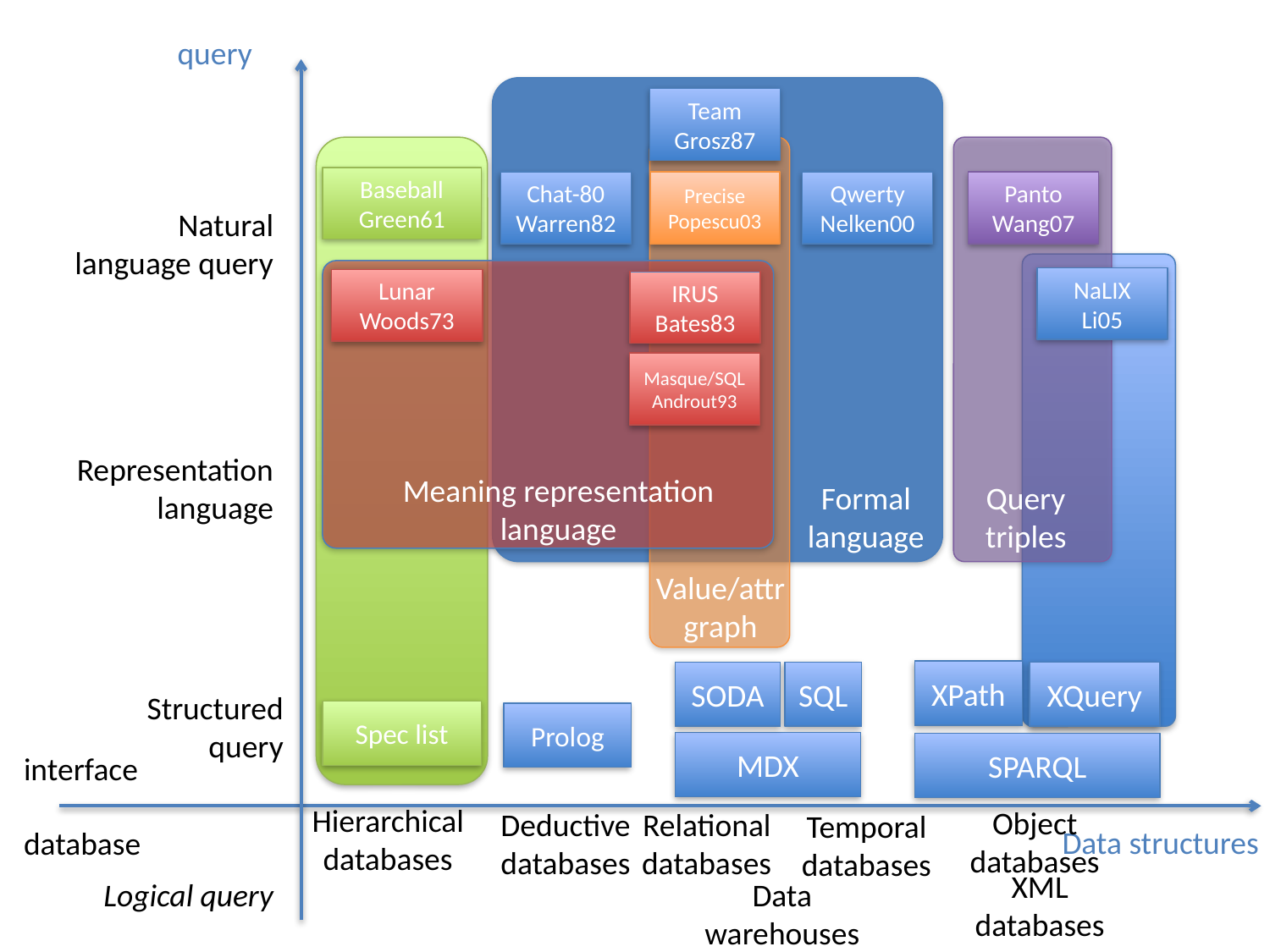

query

Team
Grosz87

Baseball
Green61
Chat-80
Warren82
Precise
Popescu03
Qwerty
Nelken00
Panto
Wang07
Natural language query

NaLIX
Li05
Lunar
Woods73
IRUS
Bates83
Masque/SQL
Androut93
Representation language
Meaning representation language
Query triples
Formal language
Value/attr graph
XPath
SODA
SQL
XQuery
Structured query
Spec list
Prolog
MDX
SPARQL
interface
Hierarchical databases
Object databases
Deductive databases
Relational databases
Temporal databases
Data structures
database
XML
databases
Logical query
Data warehouses